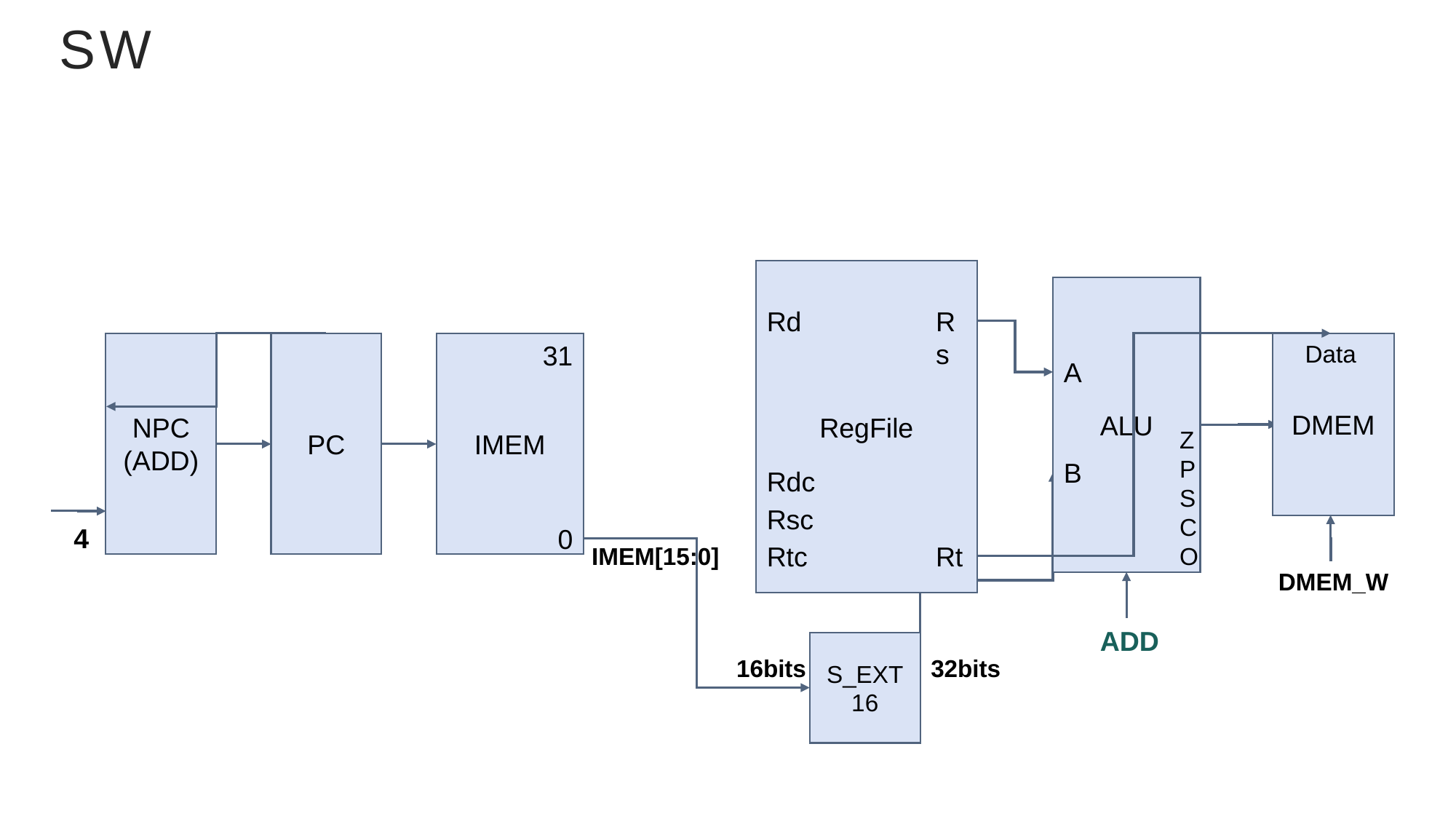

# SW
RegFile
Rd
Rs
Rdc
Rsc
Rtc
Rt
ALU
A
B
ZPSCO
ADD
S_EXT16
32bits
NPC
(ADD)
PC
IMEM
31
0
4
IMEM[15:0]
16bits
DMEM
Data
DMEM_W